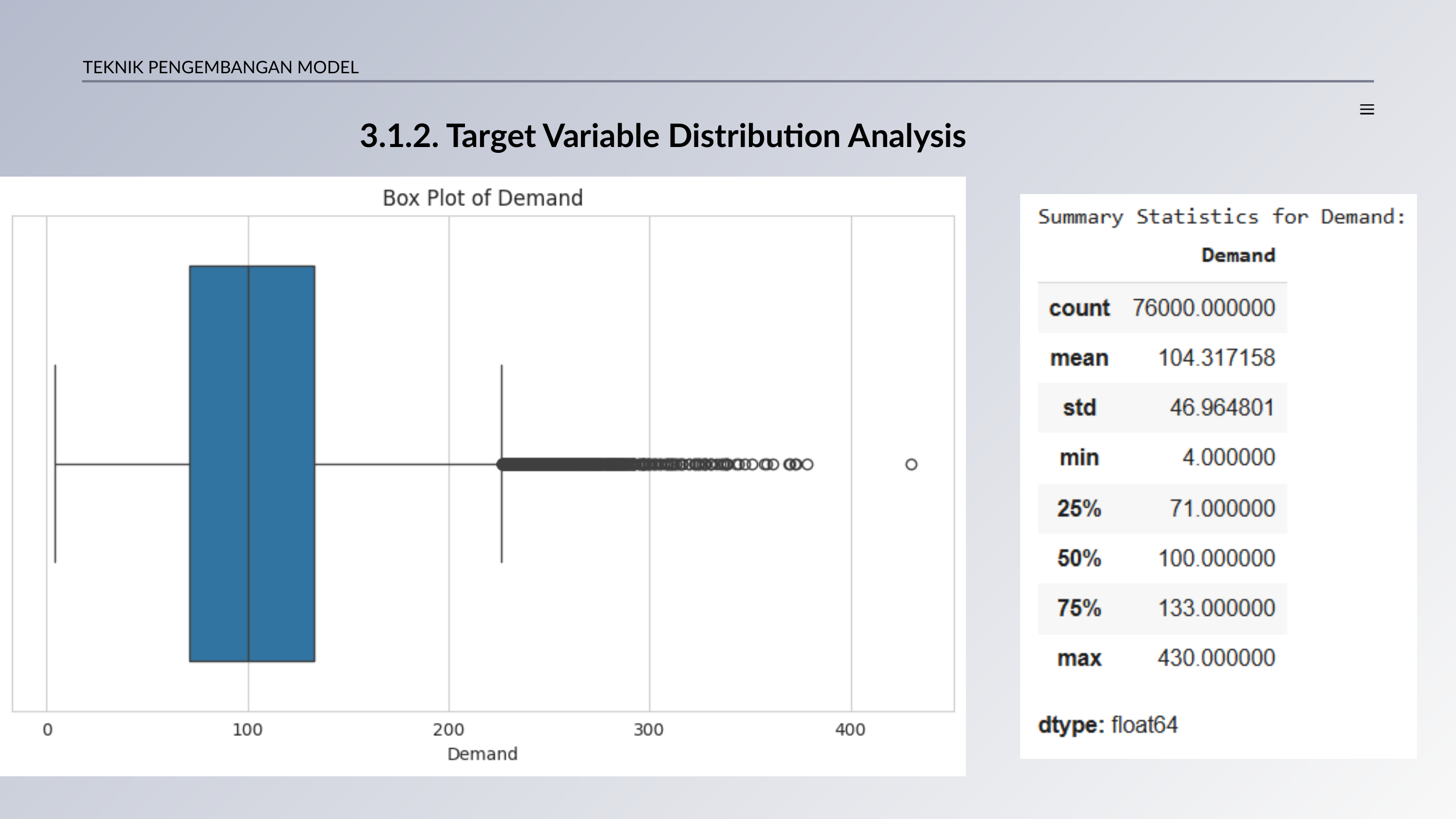

TEKNIK PENGEMBANGAN MODEL
3.1.2. Target Variable Distribution Analysis